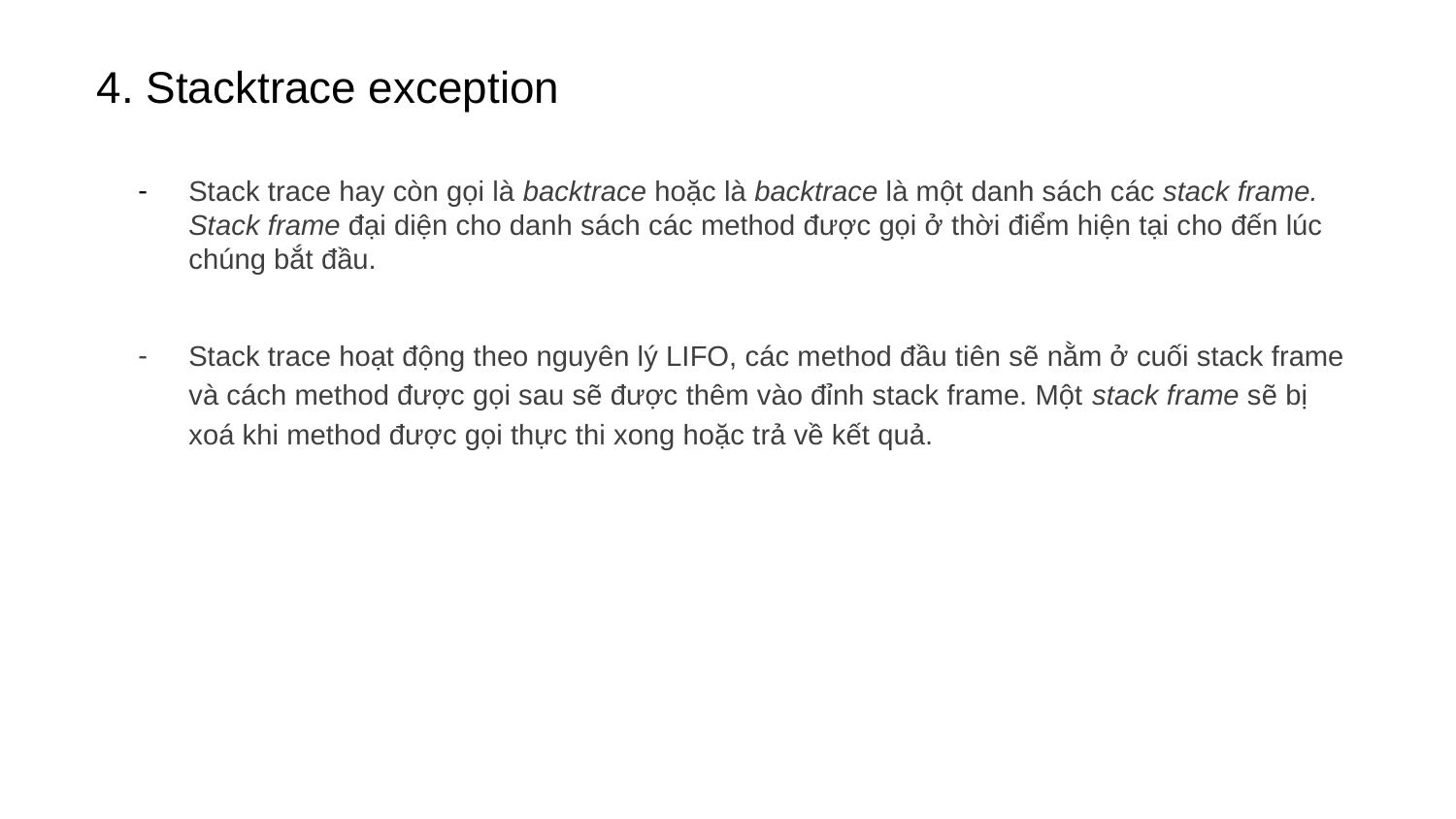

4. Stacktrace exception
Stack trace hay còn gọi là backtrace hoặc là backtrace là một danh sách các stack frame. Stack frame đại diện cho danh sách các method được gọi ở thời điểm hiện tại cho đến lúc chúng bắt đầu.

Stack trace hoạt động theo nguyên lý LIFO, các method đầu tiên sẽ nằm ở cuối stack frame và cách method được gọi sau sẽ được thêm vào đỉnh stack frame. Một stack frame sẽ bị xoá khi method được gọi thực thi xong hoặc trả về kết quả.